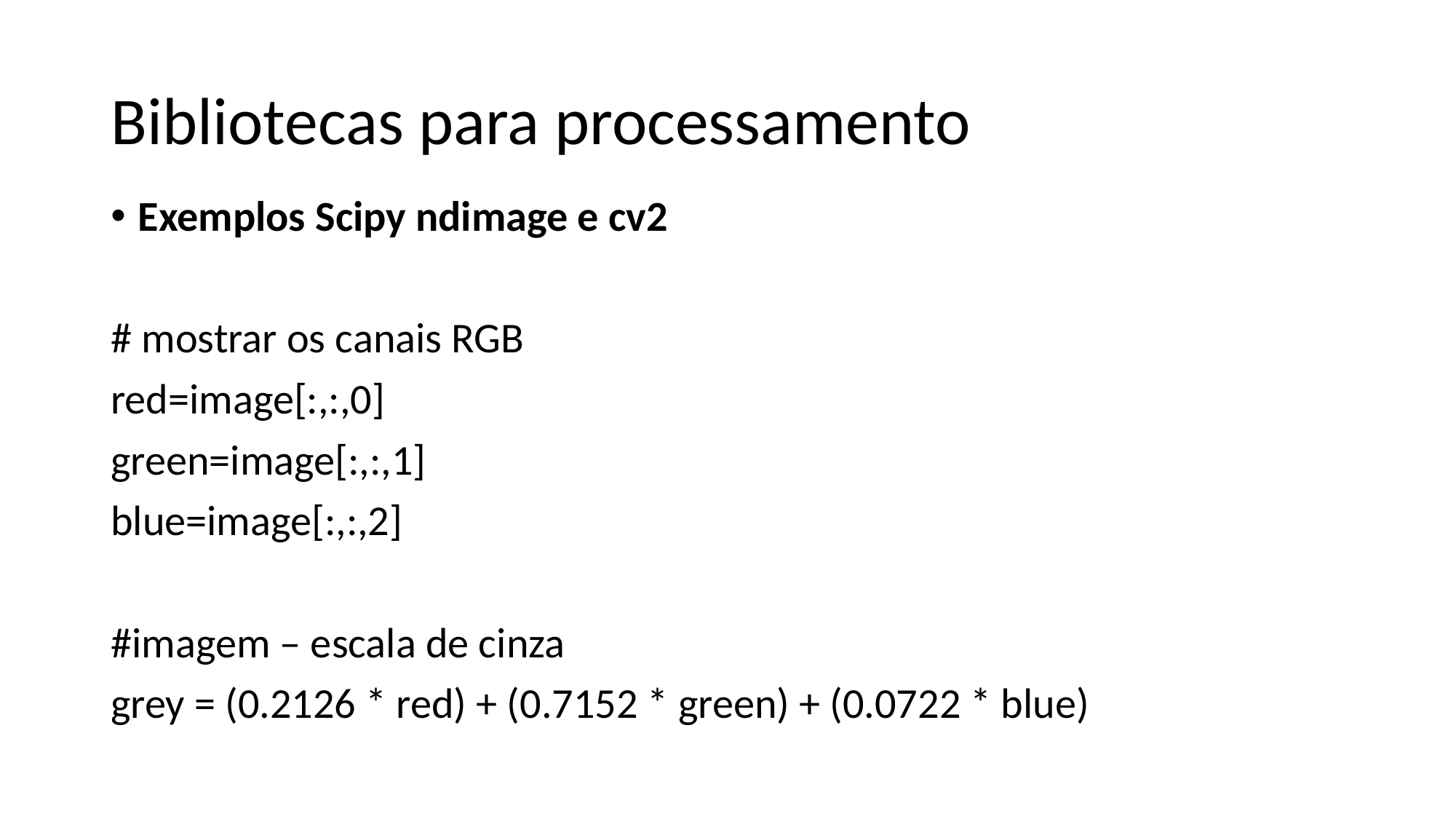

# Bibliotecas para processamento
Exemplos Scipy ndimage e cv2

# mostrar os canais RGB
red=image[:,:,0]
green=image[:,:,1]
blue=image[:,:,2]

#imagem – escala de cinza
grey = (0.2126 * red) + (0.7152 * green) + (0.0722 * blue)